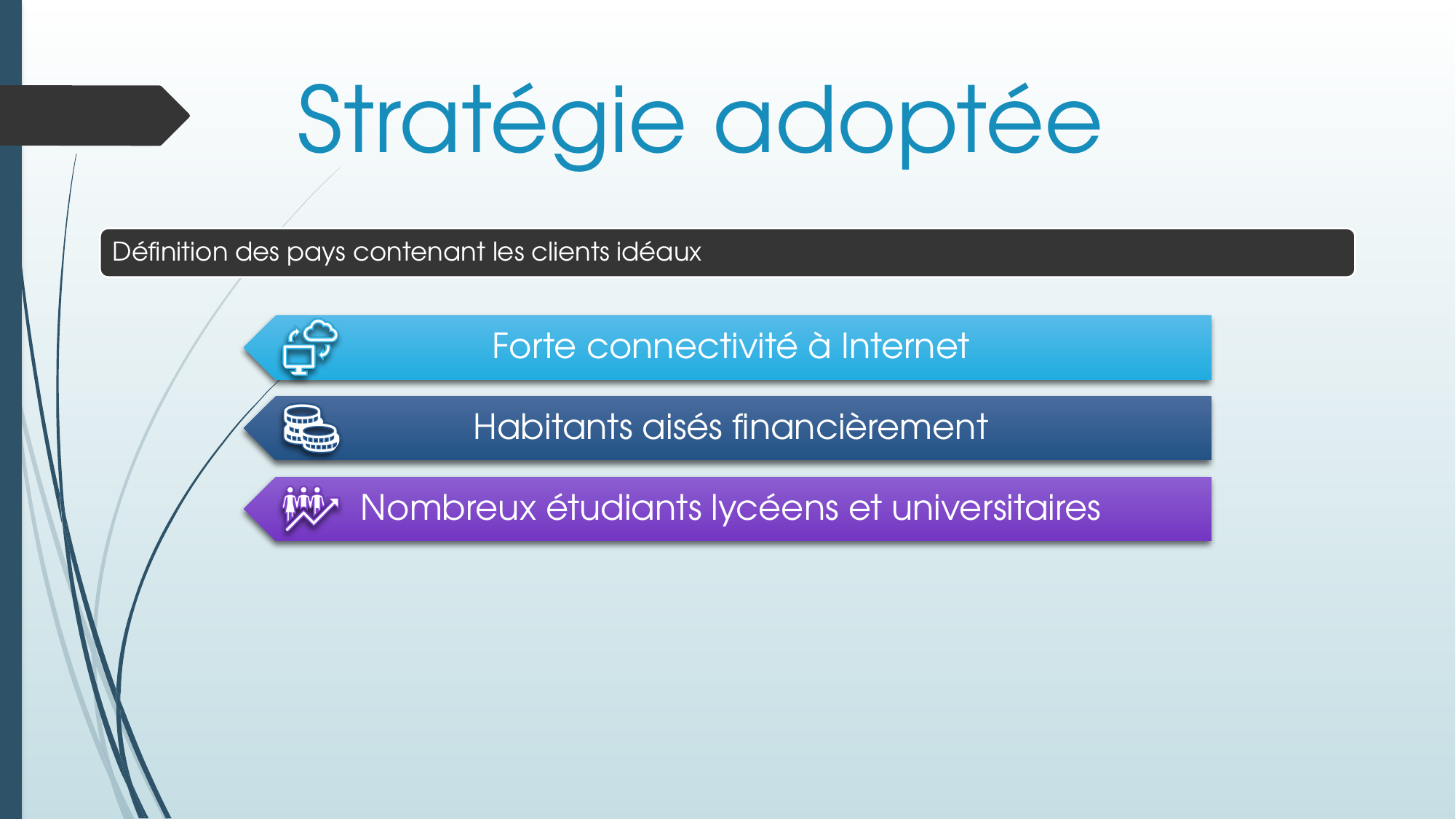

# Stratégie adoptée
Définition des pays contenant les clients idéaux
Forte connectivité à Internet
Habitants aisés financièrement
Nombreux étudiants lycéens et universitaires